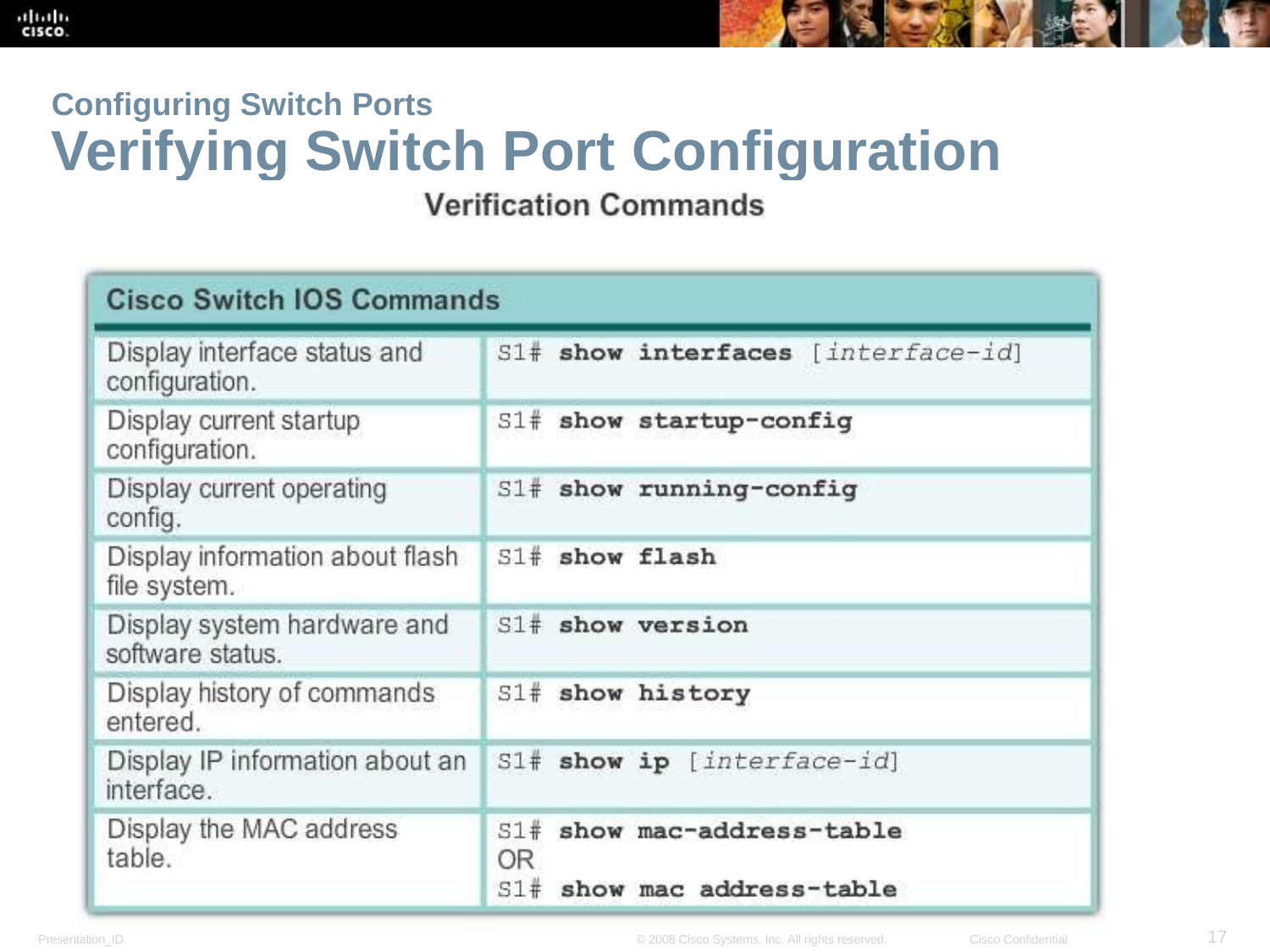

Configuring Switch Ports
Verifying Switch Port Configuration

17
Presentation_ID
© 2008 Cisco Systems, Inc. All rights reserved.
Cisco Confidential